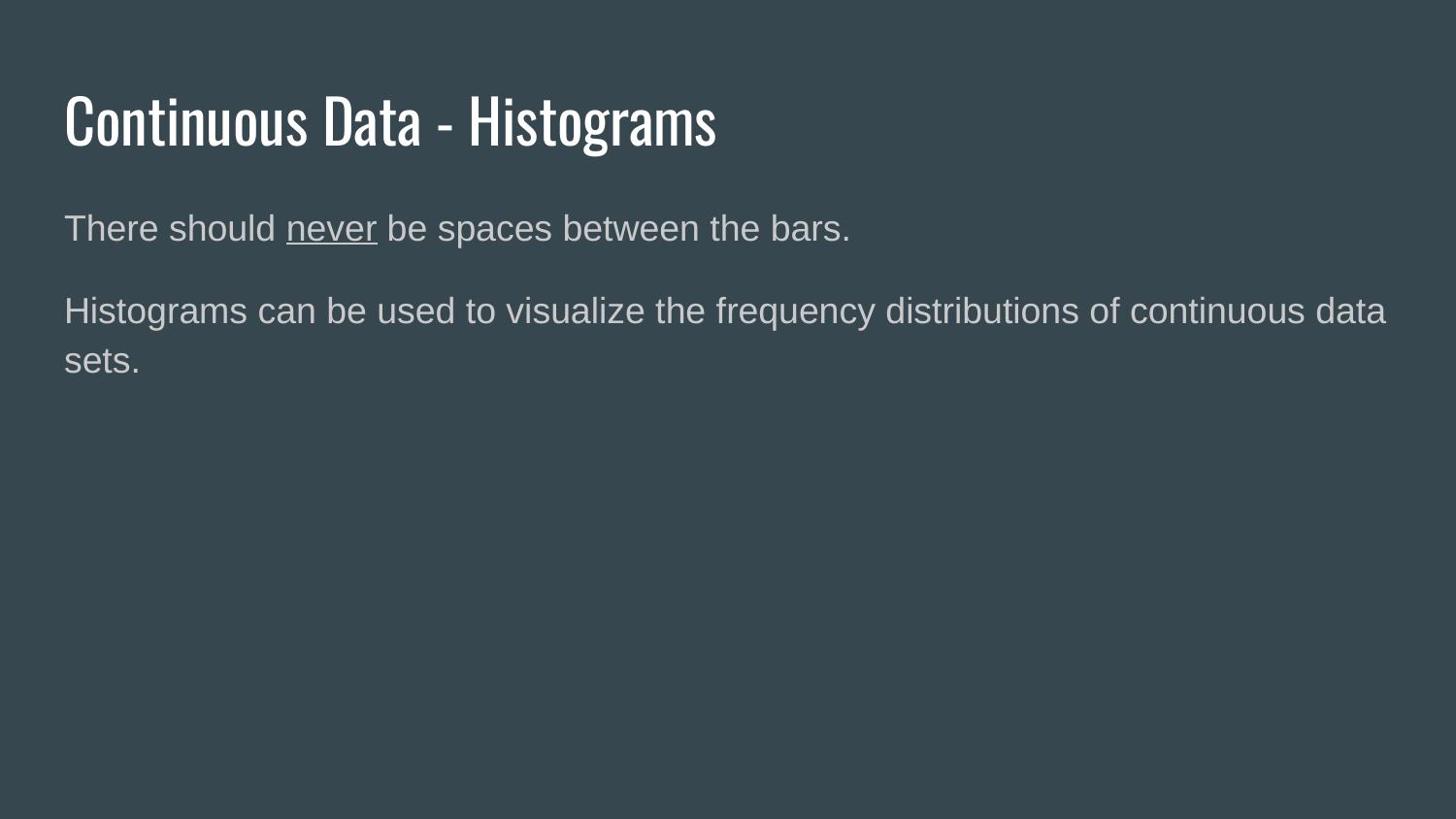

# Continuous Data - Histograms
There should never be spaces between the bars.
Histograms can be used to visualize the frequency distributions of continuous data sets.